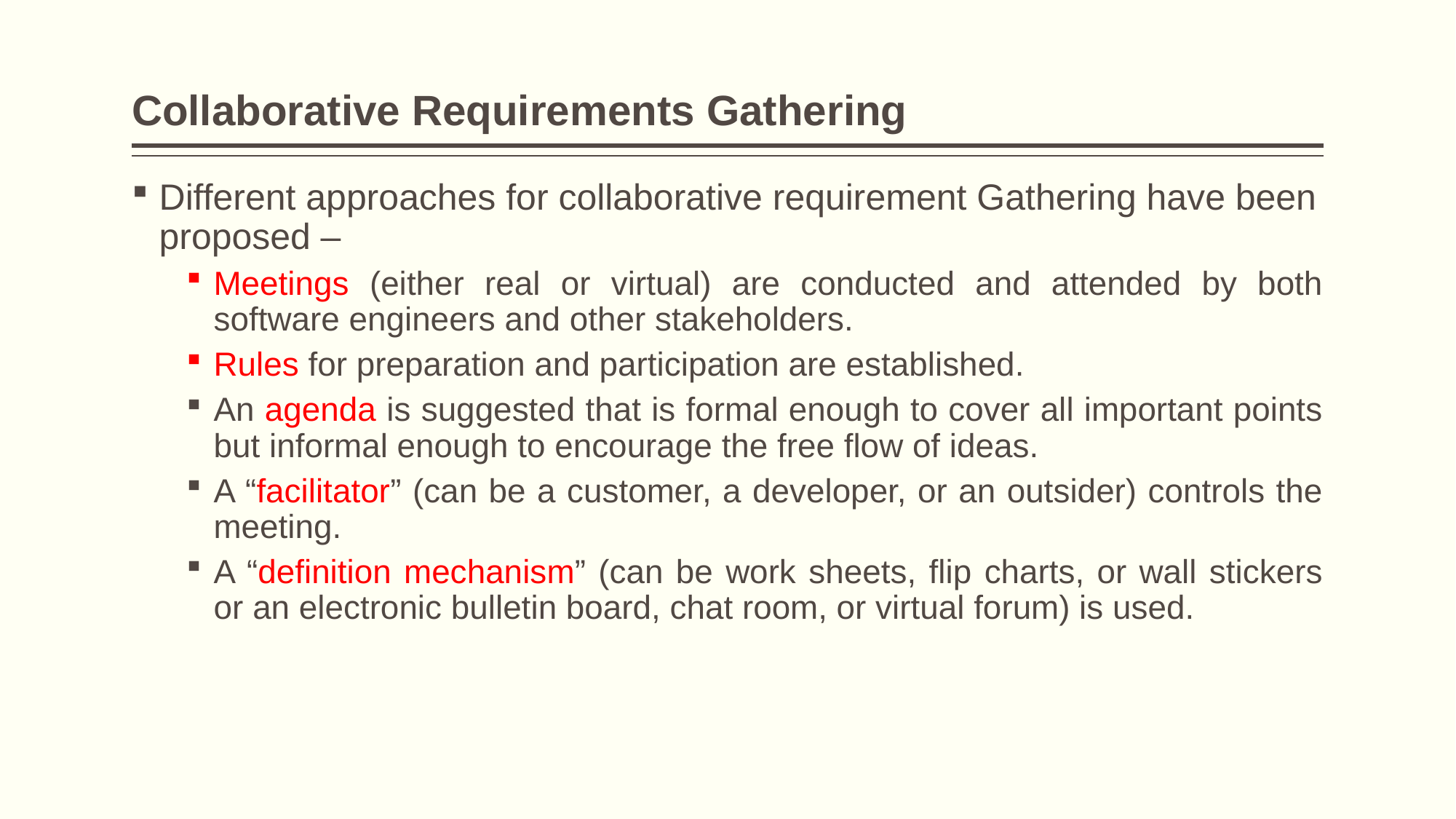

# Collaborative Requirements Gathering
Different approaches for collaborative requirement Gathering have been proposed –
Meetings (either real or virtual) are conducted and attended by both software engineers and other stakeholders.
Rules for preparation and participation are established.
An agenda is suggested that is formal enough to cover all important points but informal enough to encourage the free flow of ideas.
A “facilitator” (can be a customer, a developer, or an outsider) controls the meeting.
A “definition mechanism” (can be work sheets, flip charts, or wall stickers or an electronic bulletin board, chat room, or virtual forum) is used.